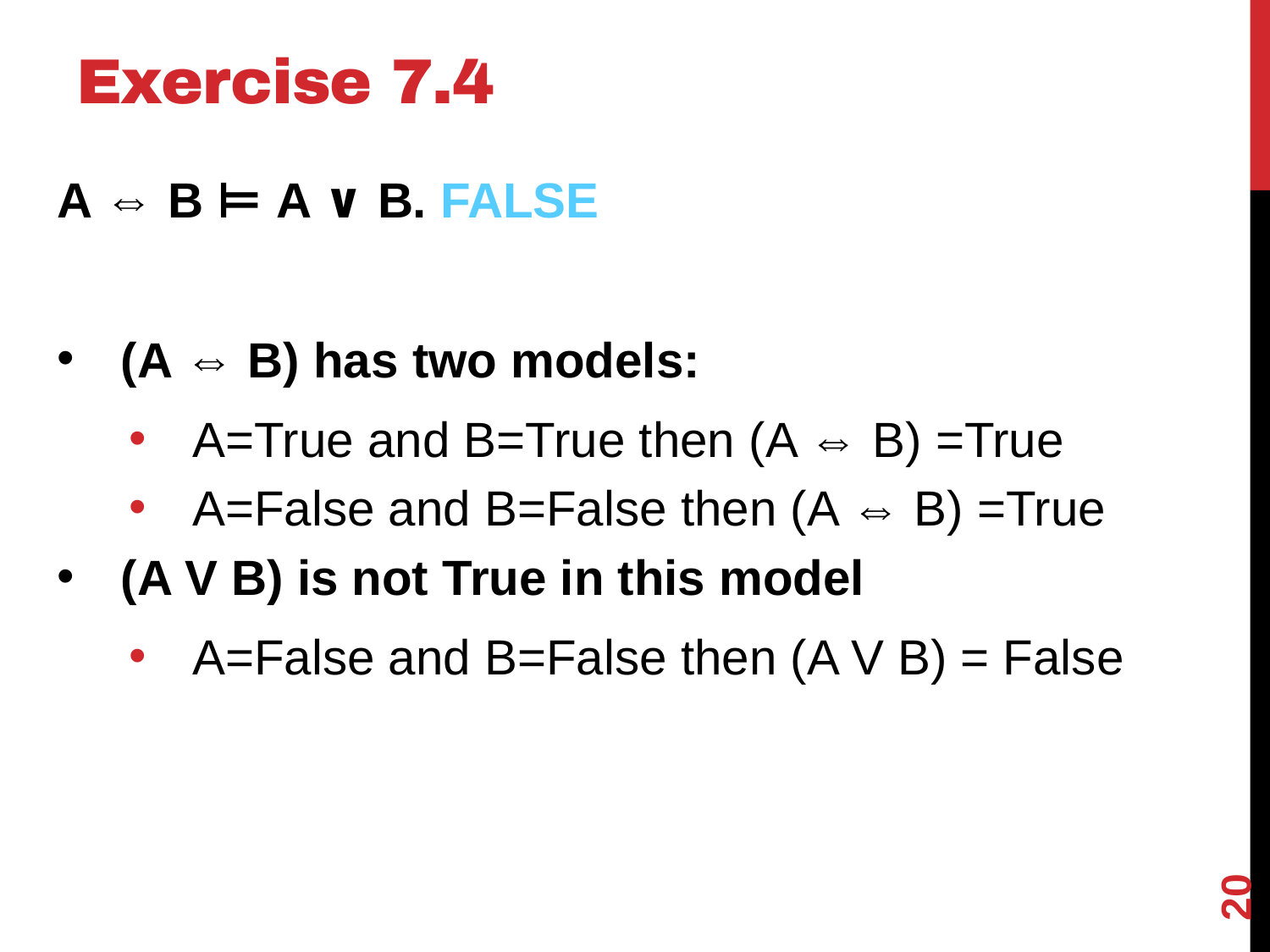

# Exercise 7.4
A ⇔ B ⊨ A ∨ B. FALSE

(A ⇔ B) has two models:
A=True and B=True then (A ⇔ B) =True
A=False and B=False then (A ⇔ B) =True
(A V B) is not True in this model
A=False and B=False then (A V B) = False

20